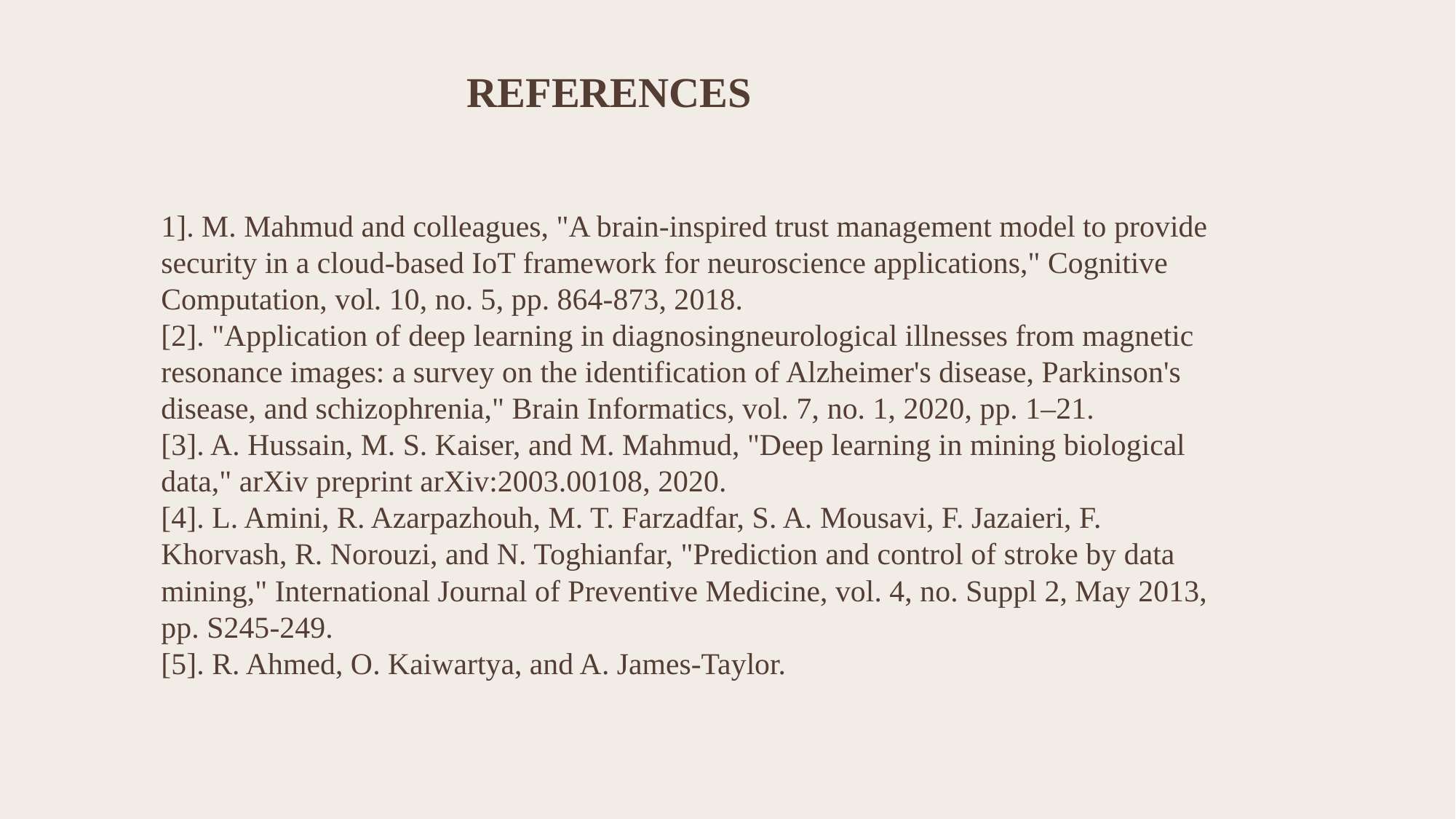

REFERENCES
1]. M. Mahmud and colleagues, "A brain-inspired trust management model to provide security in a cloud-based IoT framework for neuroscience applications," Cognitive Computation, vol. 10, no. 5, pp. 864-873, 2018.
[2]. "Application of deep learning in diagnosingneurological illnesses from magnetic resonance images: a survey on the identification of Alzheimer's disease, Parkinson's disease, and schizophrenia," Brain Informatics, vol. 7, no. 1, 2020, pp. 1–21.
[3]. A. Hussain, M. S. Kaiser, and M. Mahmud, "Deep learning in mining biological data," arXiv preprint arXiv:2003.00108, 2020.
[4]. L. Amini, R. Azarpazhouh, M. T. Farzadfar, S. A. Mousavi, F. Jazaieri, F. Khorvash, R. Norouzi, and N. Toghianfar, "Prediction and control of stroke by data mining," International Journal of Preventive Medicine, vol. 4, no. Suppl 2, May 2013, pp. S245-249.
[5]. R. Ahmed, O. Kaiwartya, and A. James-Taylor.